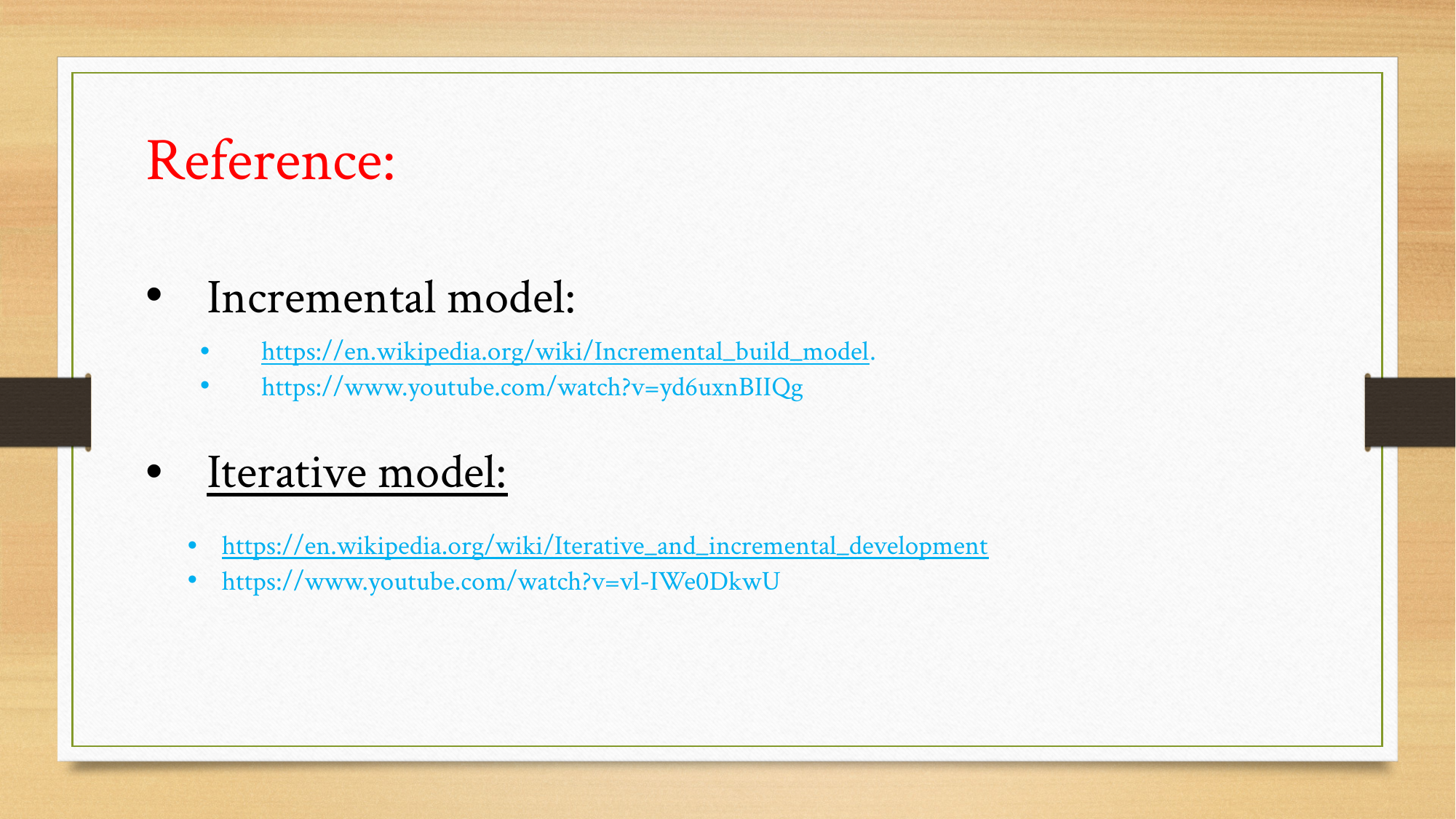

Reference:

Incremental model:

Iterative model:
https://en.wikipedia.org/wiki/Incremental_build_model.
https://www.youtube.com/watch?v=yd6uxnBIIQg
https://en.wikipedia.org/wiki/Iterative_and_incremental_development
https://www.youtube.com/watch?v=vl-IWe0DkwU